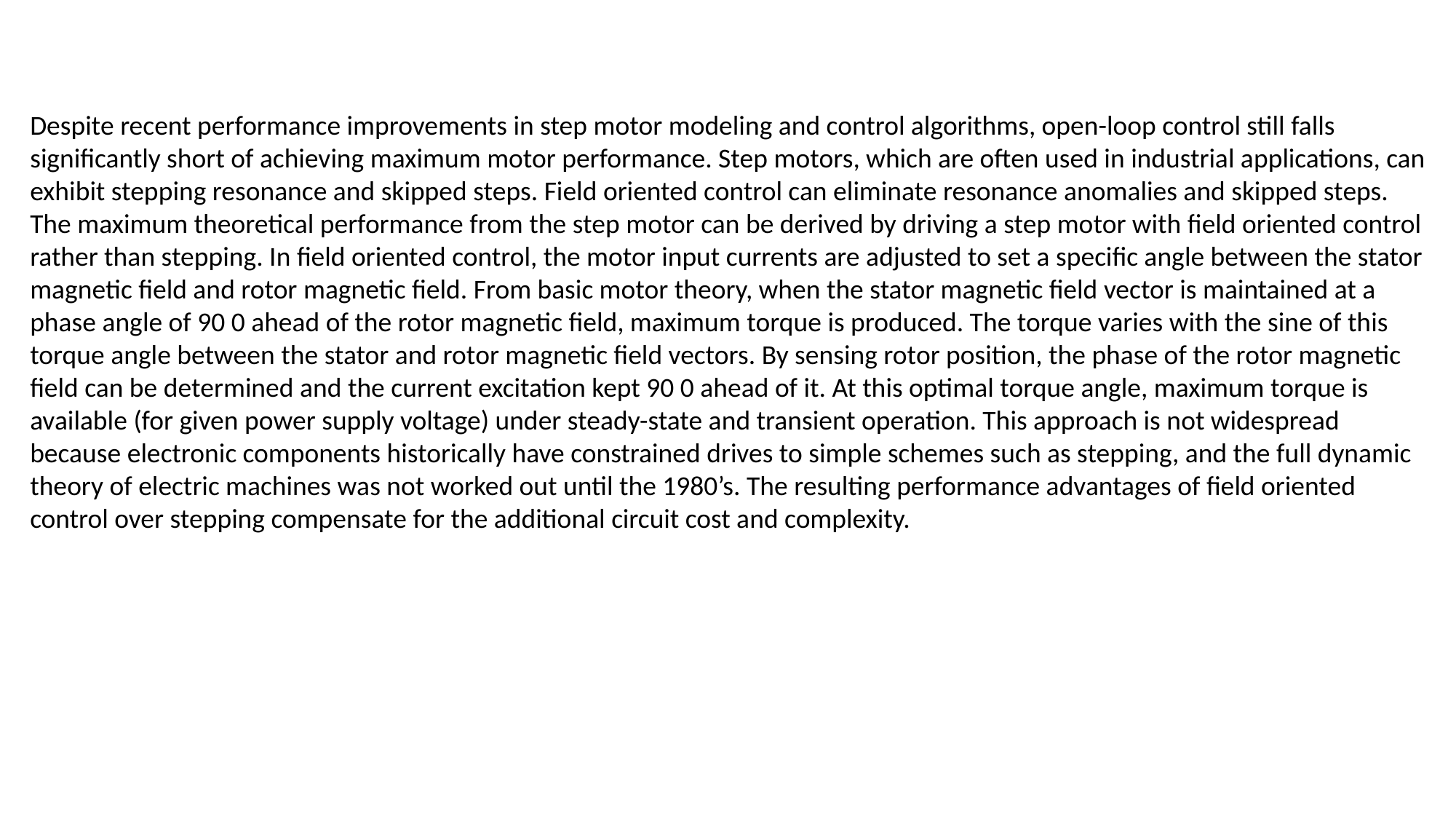

Despite recent performance improvements in step motor modeling and control algorithms, open-loop control still falls significantly short of achieving maximum motor performance. Step motors, which are often used in industrial applications, can exhibit stepping resonance and skipped steps. Field oriented control can eliminate resonance anomalies and skipped steps. The maximum theoretical performance from the step motor can be derived by driving a step motor with field oriented control rather than stepping. In field oriented control, the motor input currents are adjusted to set a specific angle between the stator magnetic field and rotor magnetic field. From basic motor theory, when the stator magnetic field vector is maintained at a phase angle of 90 0 ahead of the rotor magnetic field, maximum torque is produced. The torque varies with the sine of this torque angle between the stator and rotor magnetic field vectors. By sensing rotor position, the phase of the rotor magnetic field can be determined and the current excitation kept 90 0 ahead of it. At this optimal torque angle, maximum torque is available (for given power supply voltage) under steady-state and transient operation. This approach is not widespread because electronic components historically have constrained drives to simple schemes such as stepping, and the full dynamic theory of electric machines was not worked out until the 1980’s. The resulting performance advantages of field oriented control over stepping compensate for the additional circuit cost and complexity.